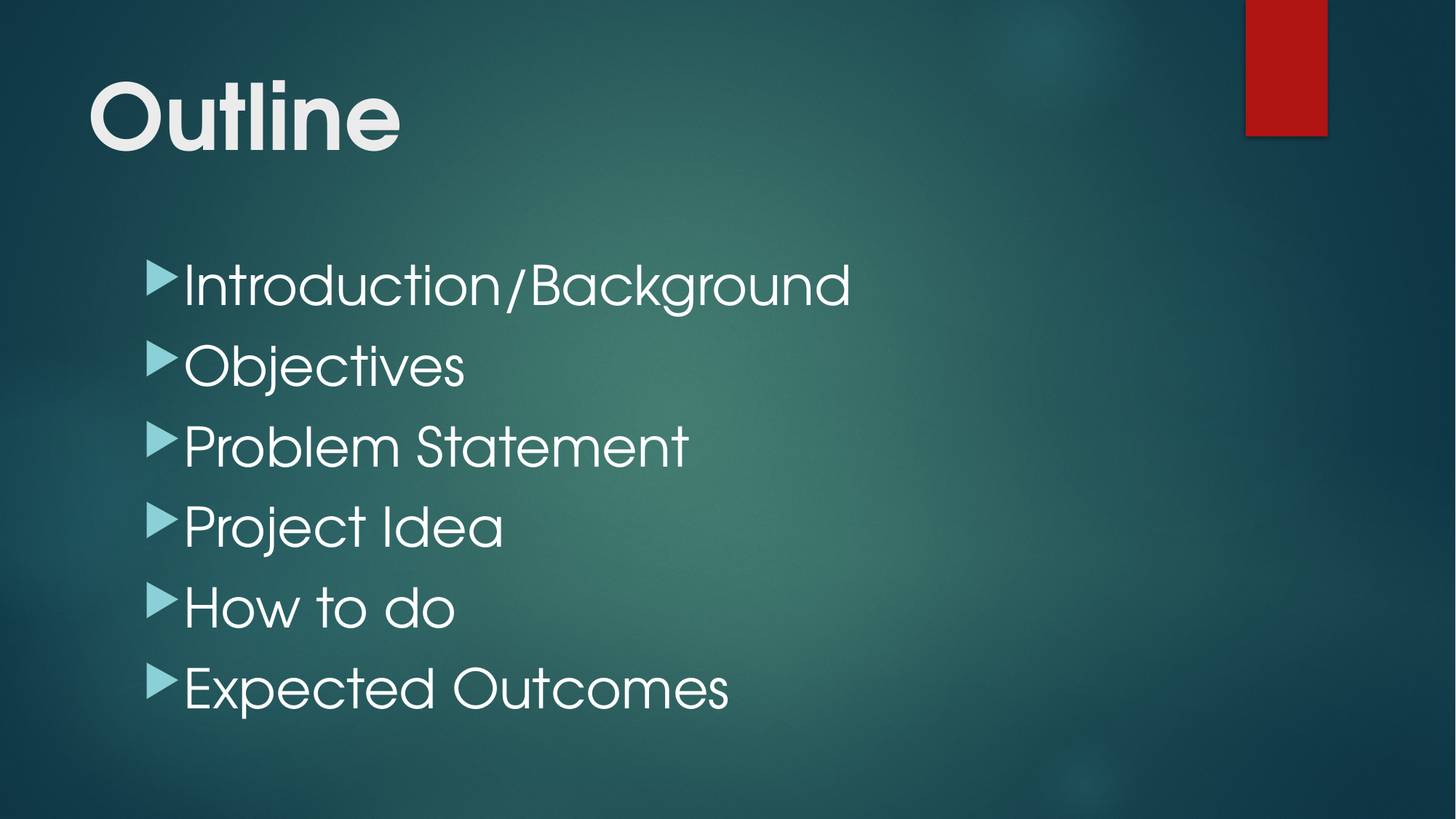

# Outline
Introduction/Background
Objectives
Problem Statement
Project Idea
How to do
Expected Outcomes